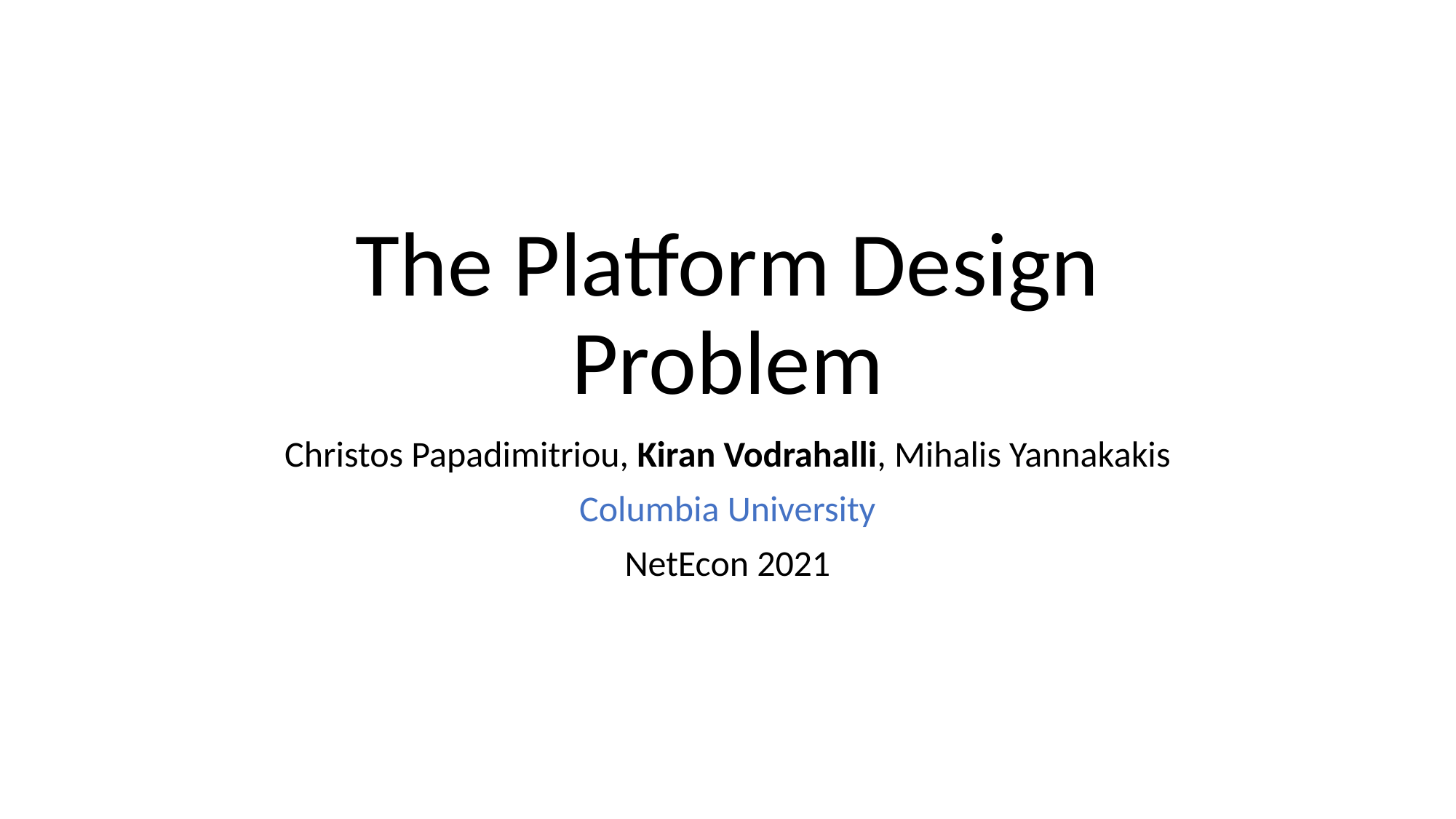

# The Platform Design Problem
Christos Papadimitriou, Kiran Vodrahalli, Mihalis Yannakakis
Columbia University
NetEcon 2021